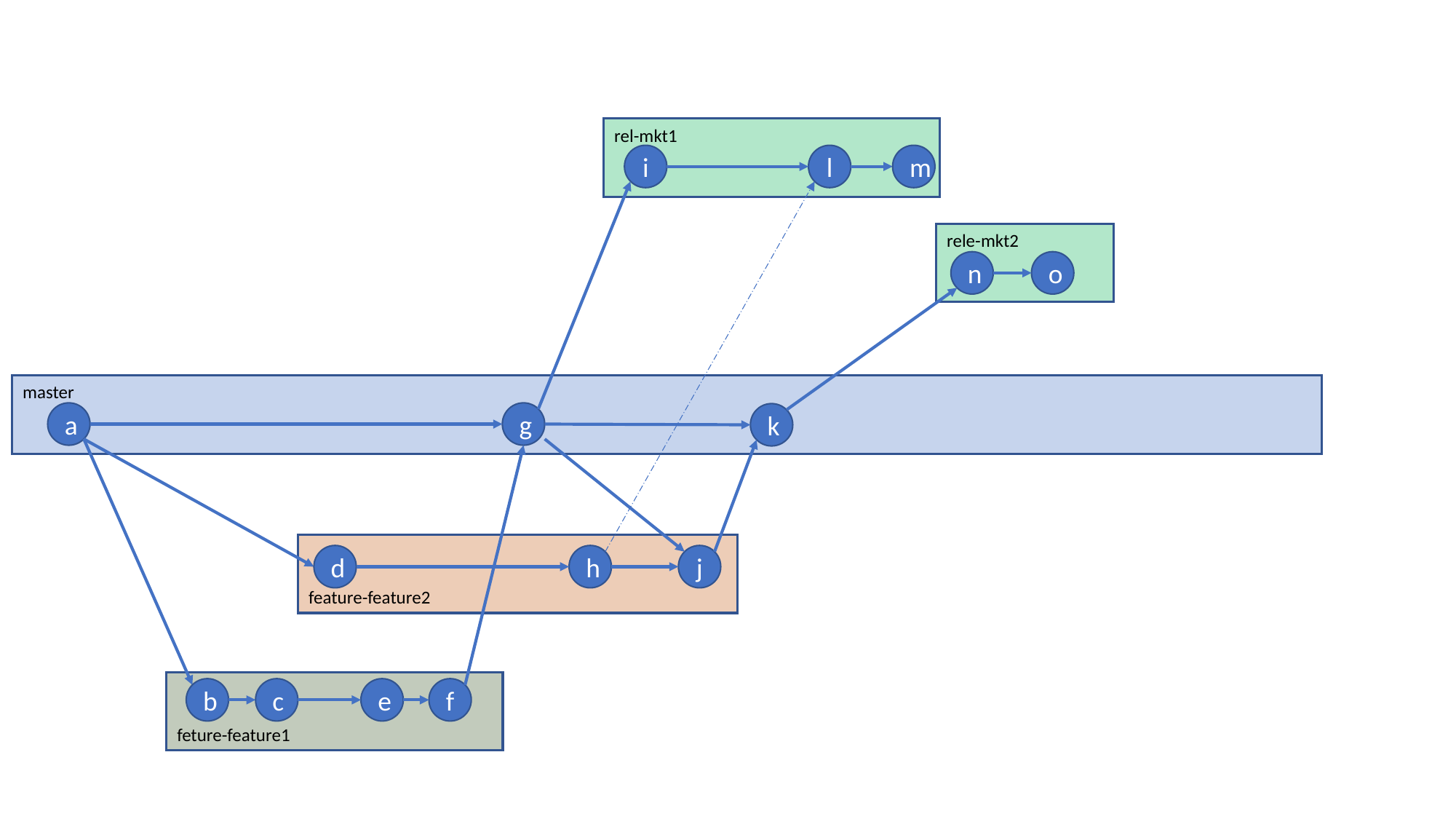

rel-mkt1
m
i
l
rele-mkt2
n
o
master
a
g
k
feature-feature2
h
j
d
feture-feature1
f
e
c
b